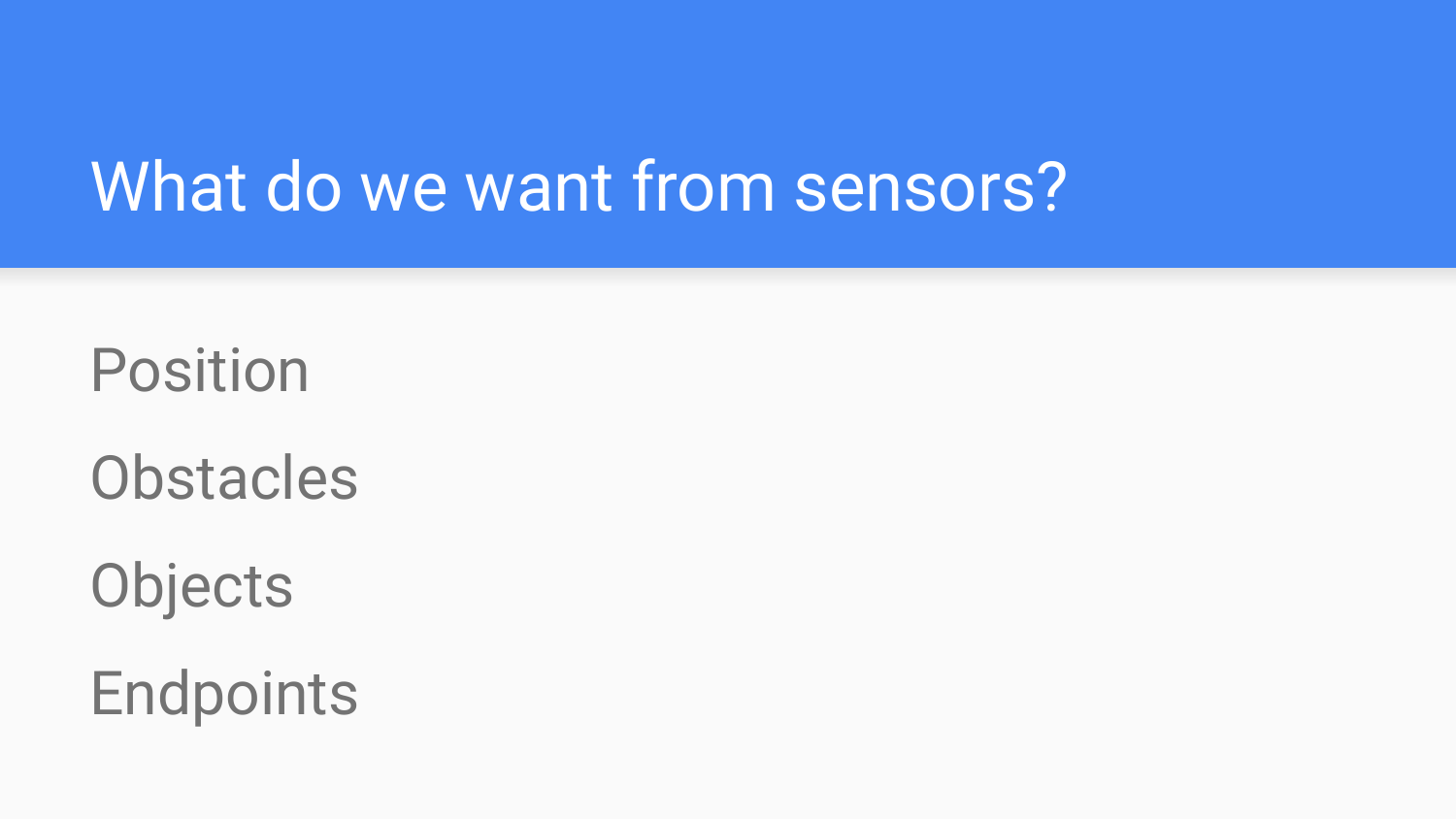

# What do we want from sensors?
Position
Obstacles
Objects
Endpoints